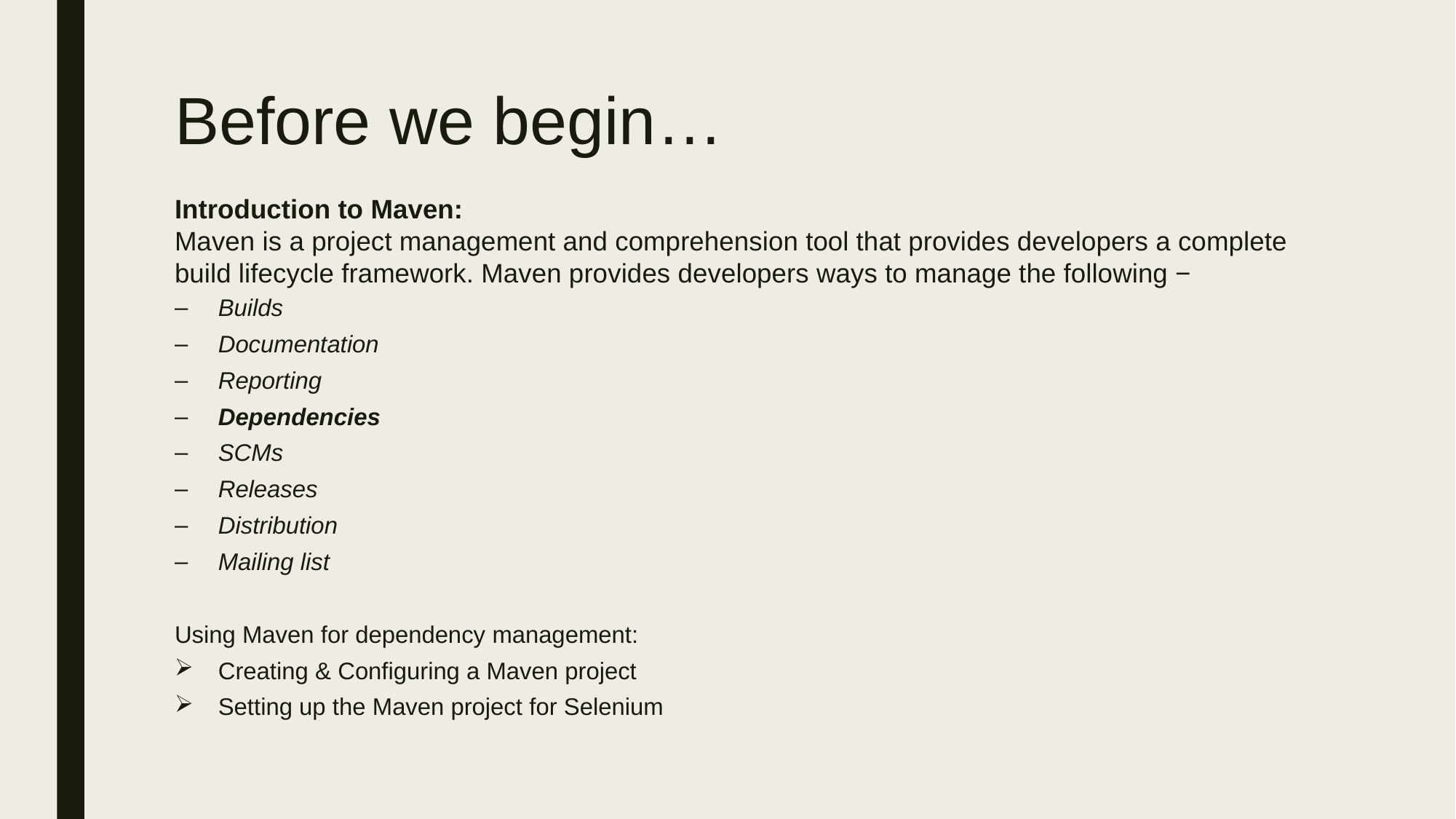

# Before we begin…
Introduction to Maven:
Maven is a project management and comprehension tool that provides developers a complete build lifecycle framework. Maven provides developers ways to manage the following −
Builds
Documentation
Reporting
Dependencies
SCMs
Releases
Distribution
Mailing list

Using Maven for dependency management:
Creating & Configuring a Maven project
Setting up the Maven project for Selenium